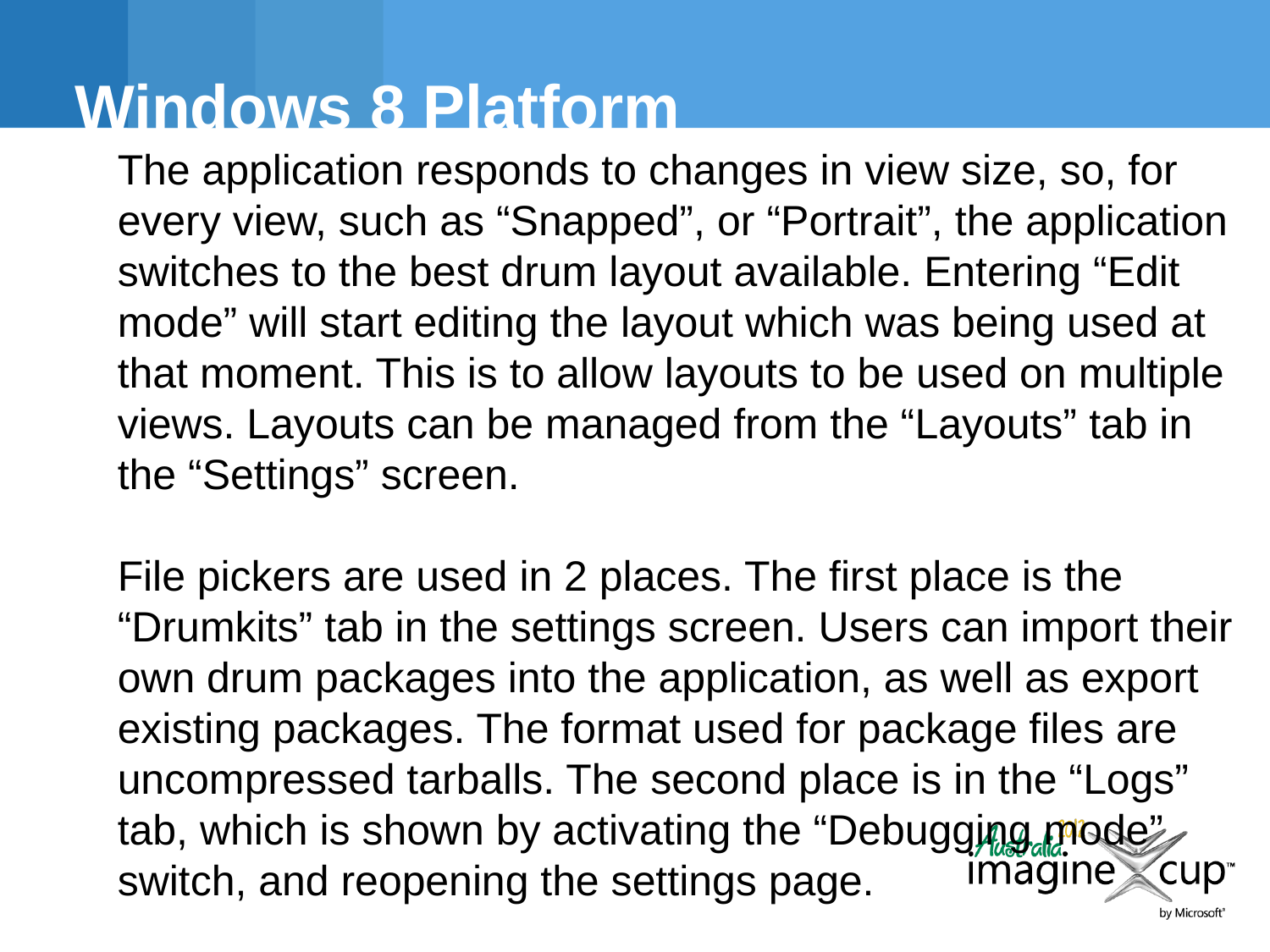

Windows 8 Platform
The application responds to changes in view size, so, for every view, such as “Snapped”, or “Portrait”, the application switches to the best drum layout available. Entering “Edit mode” will start editing the layout which was being used at that moment. This is to allow layouts to be used on multiple views. Layouts can be managed from the “Layouts” tab in the “Settings” screen.

File pickers are used in 2 places. The first place is the “Drumkits” tab in the settings screen. Users can import their own drum packages into the application, as well as export existing packages. The format used for package files are uncompressed tarballs. The second place is in the “Logs” tab, which is shown by activating the “Debugging mode” switch, and reopening the settings page.